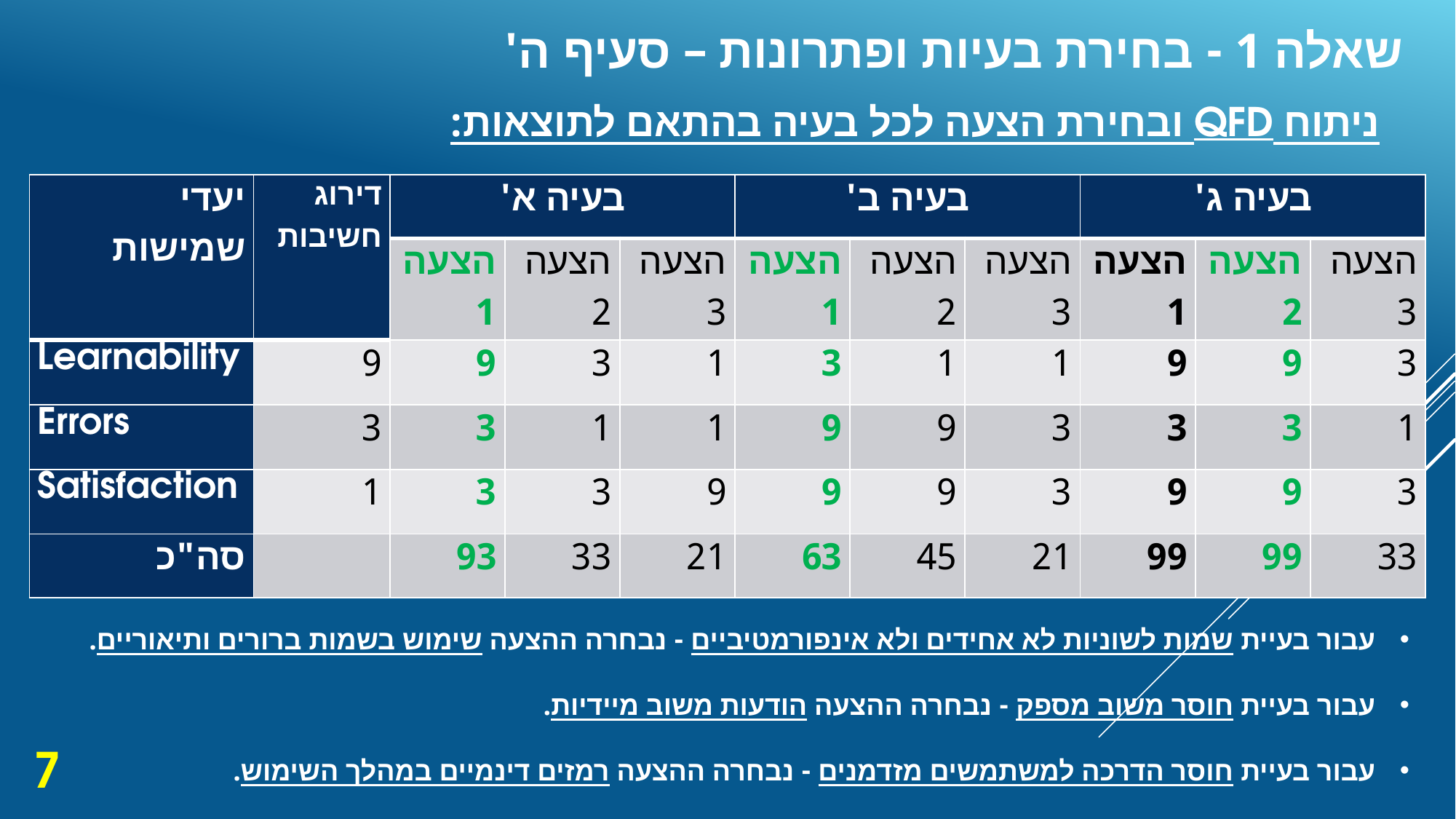

# שאלה 1 - בחירת בעיות ופתרונות – סעיף ה'
ניתוח QFD ובחירת הצעה לכל בעיה בהתאם לתוצאות:

| יעדי שמישות | דירוג חשיבות | בעיה א' |  |  | בעיה ב' |  |  | בעיה ג' |  |  |
| --- | --- | --- | --- | --- | --- | --- | --- | --- | --- | --- |
|  |  | הצעה 1 | הצעה 2 | הצעה 3 | הצעה 1 | הצעה 2 | הצעה 3 | הצעה 1 | הצעה 2 | הצעה 3 |
| Learnability | 9 | 9 | 3 | 1 | 3 | 1 | 1 | 9 | 9 | 3 |
| Errors | 3 | 3 | 1 | 1 | 9 | 9 | 3 | 3 | 3 | 1 |
| Satisfaction | 1 | 3 | 3 | 9 | 9 | 9 | 3 | 9 | 9 | 3 |
| סה"כ |  | 93 | 33 | 21 | 63 | 45 | 21 | 99 | 99 | 33 |
עבור בעיית שמות לשוניות לא אחידים ולא אינפורמטיביים - נבחרה ההצעה שימוש בשמות ברורים ותיאוריים.
עבור בעיית חוסר משוב מספק - נבחרה ההצעה הודעות משוב מיידיות.
עבור בעיית חוסר הדרכה למשתמשים מזדמנים - נבחרה ההצעה רמזים דינמיים במהלך השימוש.
7